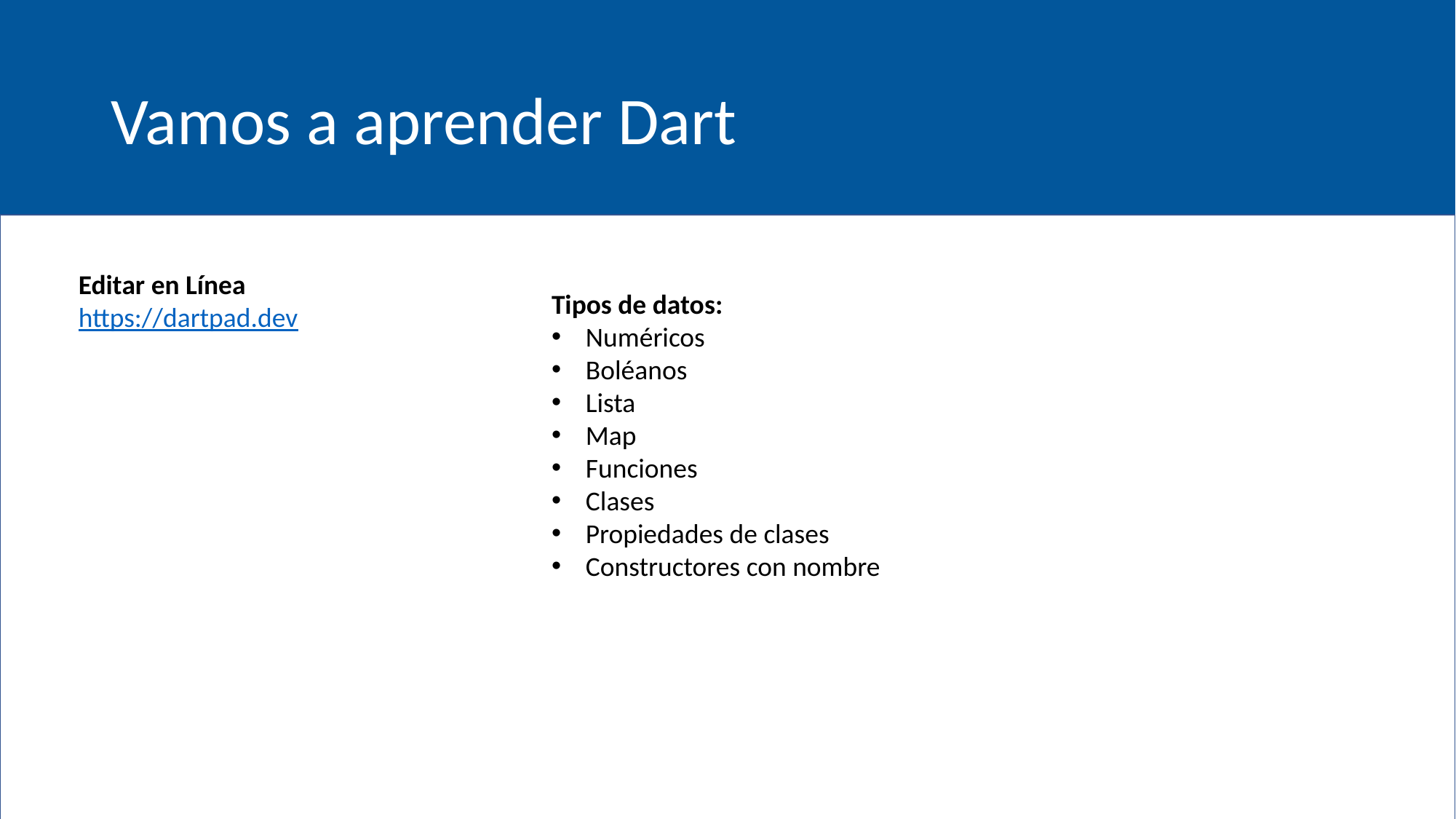

# Vamos a aprender Dart

Editar en Línea
https://dartpad.dev

Tipos de datos:
Numéricos
Boléanos
Lista
Map
Funciones
Clases
Propiedades de clases
Constructores con nombre